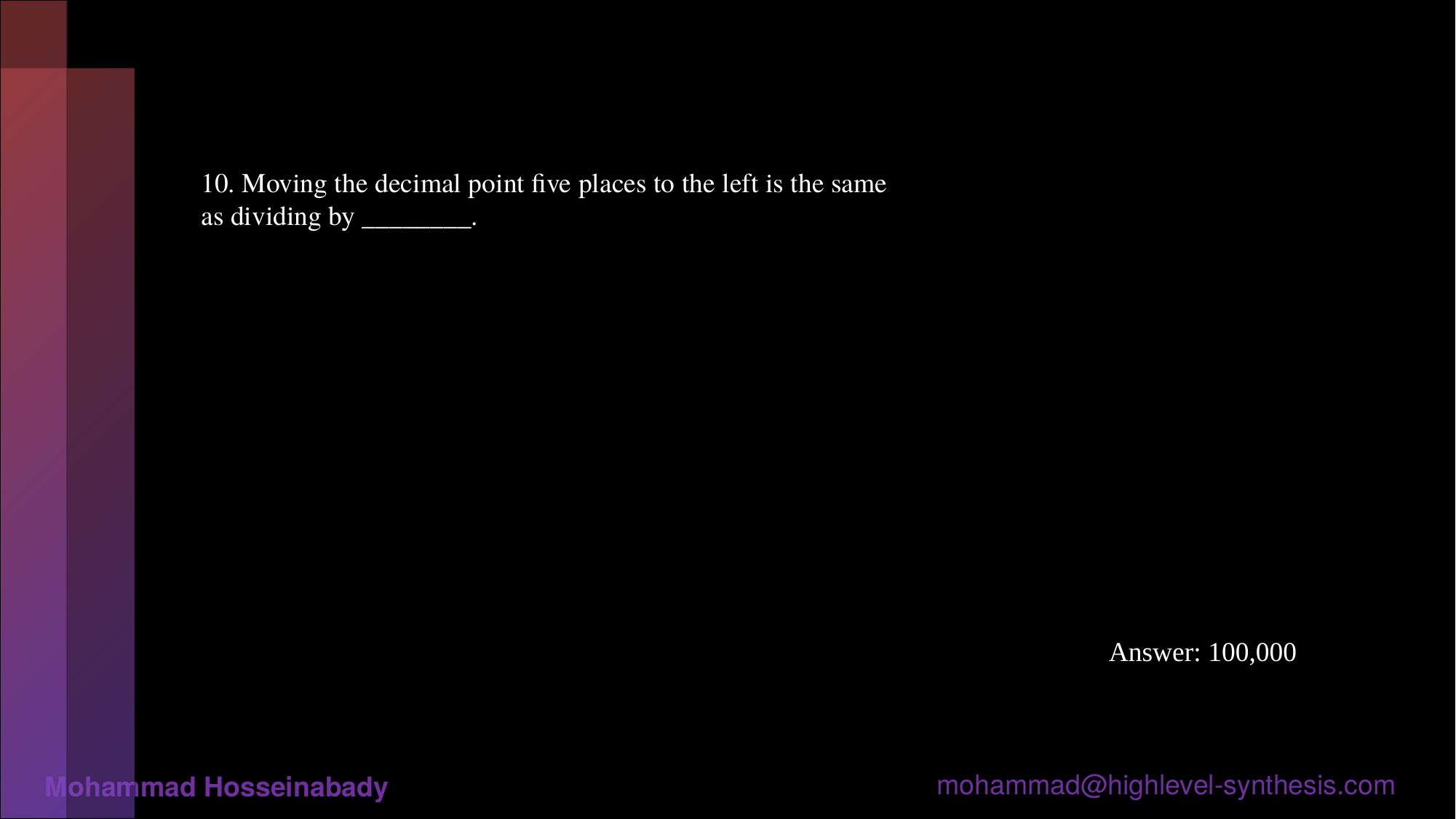

10. Moving the decimal point five places to the left is the same as dividing by ________.
Answer: 100,000